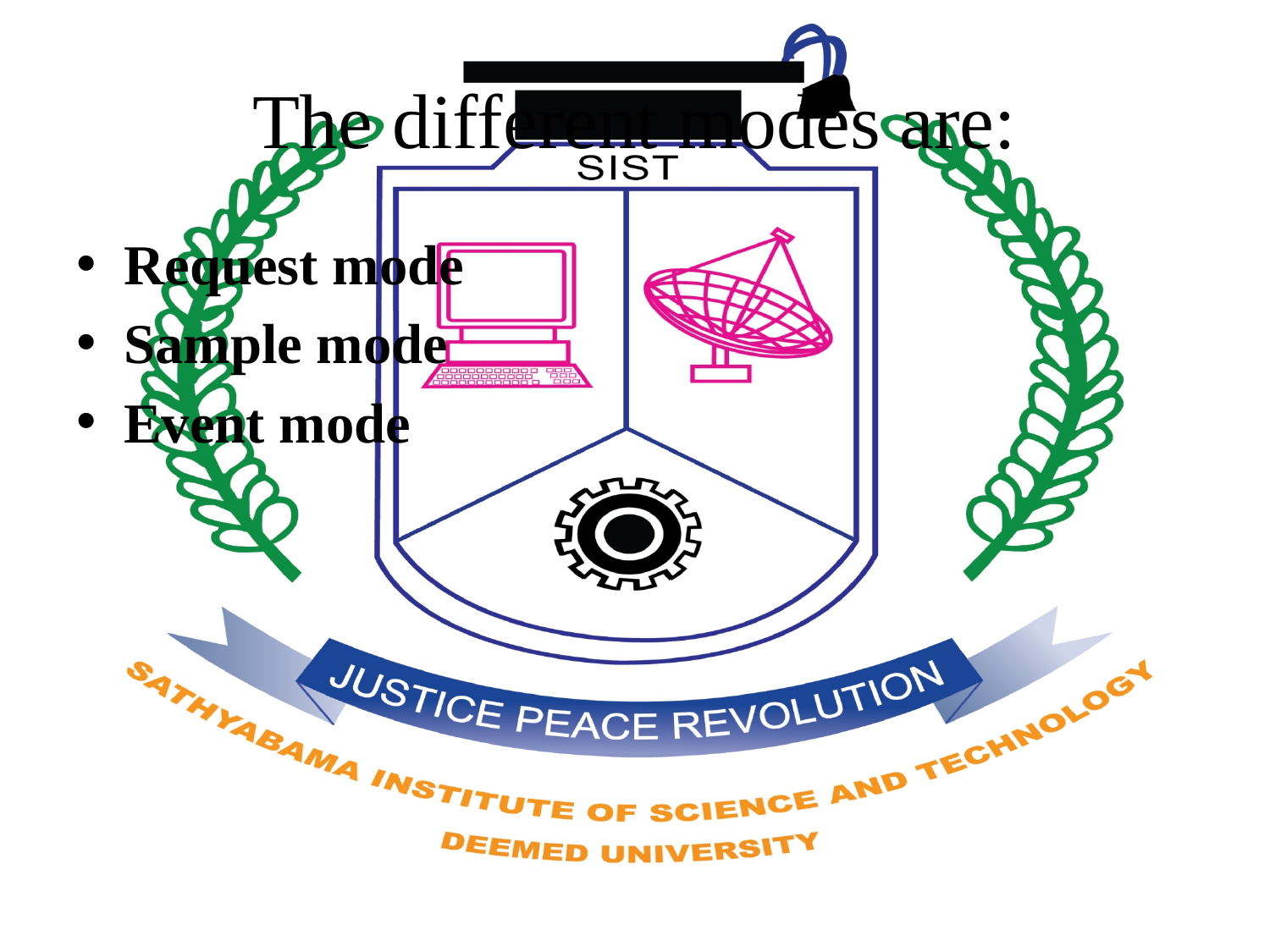

# The different modes are:
Request mode
Sample mode
Event mode